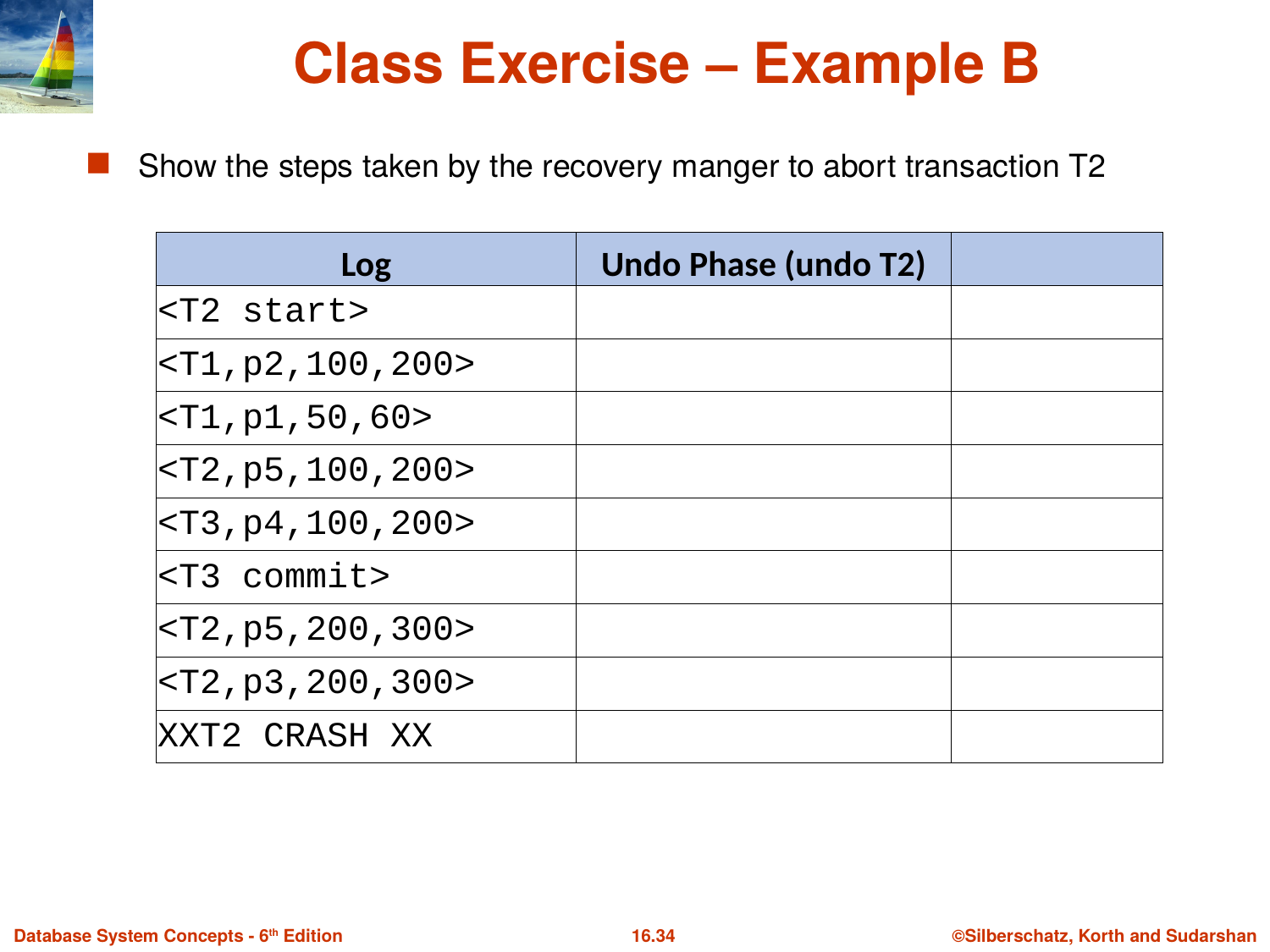

# Class Exercise – Example B
Show the steps taken by the recovery manger to abort transaction T2
| Log | Undo Phase (undo T2) |  |
| --- | --- | --- |
| <T2 start> |  |  |
| <T1,p2,100,200> |  |  |
| <T1,p1,50,60> |  |  |
| <T2,p5,100,200> |  |  |
| <T3,p4,100,200> |  |  |
| <T3 commit> |  |  |
| <T2,p5,200,300> |  |  |
| <T2,p3,200,300> |  |  |
| XXT2 CRASH XX |  |  |